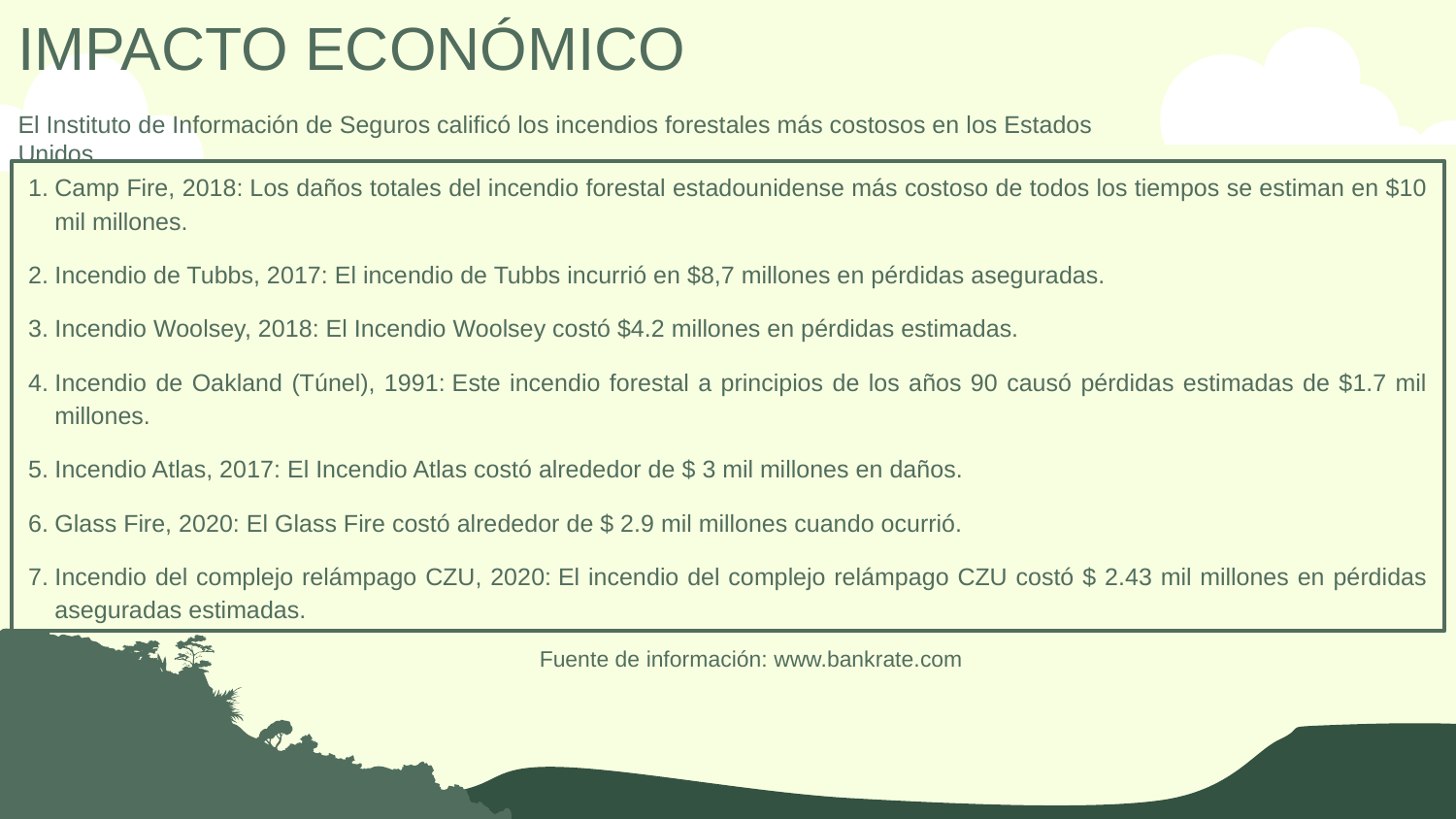

# IMPACTO ECONÓMICO
El Instituto de Información de Seguros calificó los incendios forestales más costosos en los Estados Unidos.
Camp Fire, 2018: Los daños totales del incendio forestal estadounidense más costoso de todos los tiempos se estiman en $10 mil millones.
Incendio de Tubbs, 2017: El incendio de Tubbs incurrió en $8,7 millones en pérdidas aseguradas.
Incendio Woolsey, 2018: El Incendio Woolsey costó $4.2 millones en pérdidas estimadas.
Incendio de Oakland (Túnel), 1991: Este incendio forestal a principios de los años 90 causó pérdidas estimadas de $1.7 mil millones.
Incendio Atlas, 2017: El Incendio Atlas costó alrededor de $ 3 mil millones en daños.
Glass Fire, 2020: El Glass Fire costó alrededor de $ 2.9 mil millones cuando ocurrió.
Incendio del complejo relámpago CZU, 2020: El incendio del complejo relámpago CZU costó $ 2.43 mil millones en pérdidas aseguradas estimadas.
Fuente de información: www.bankrate.com